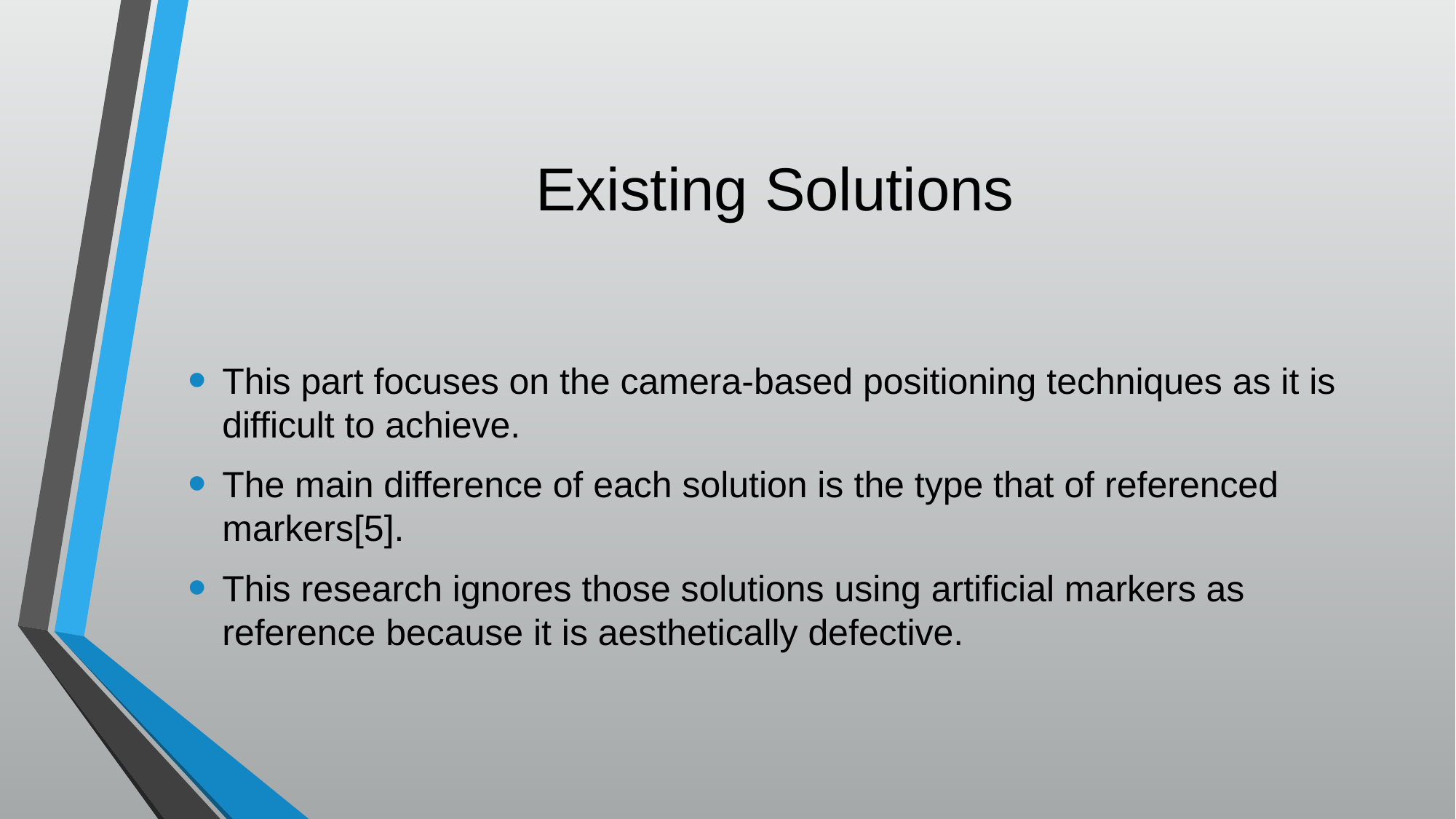

# Existing Solutions
This part focuses on the camera-based positioning techniques as it is difficult to achieve.
The main difference of each solution is the type that of referenced markers[5].
This research ignores those solutions using artificial markers as reference because it is aesthetically defective.